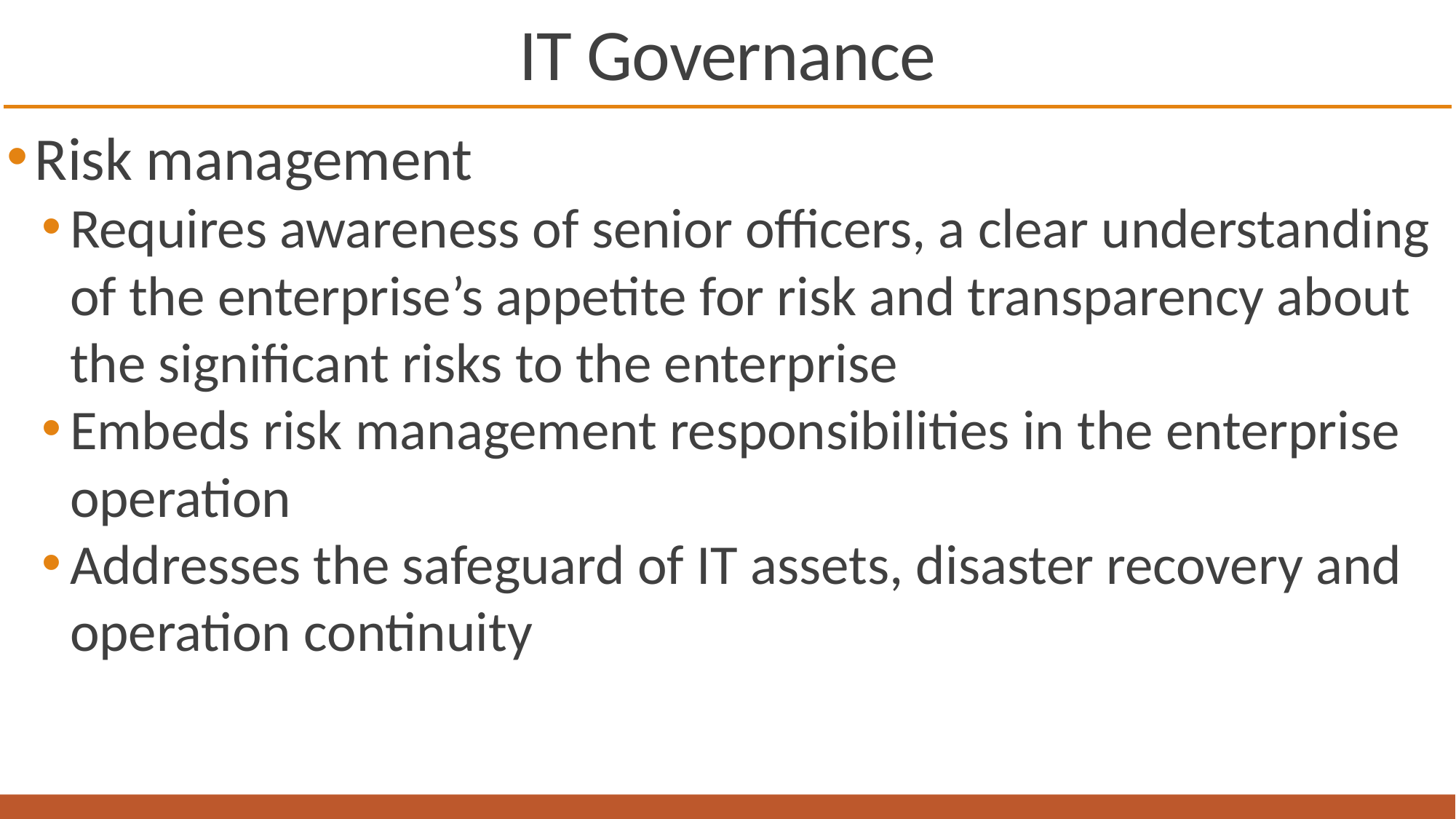

# IT Governance
Risk management
Requires awareness of senior officers, a clear understanding of the enterprise’s appetite for risk and transparency about the significant risks to the enterprise
Embeds risk management responsibilities in the enterprise operation
Addresses the safeguard of IT assets, disaster recovery and operation continuity